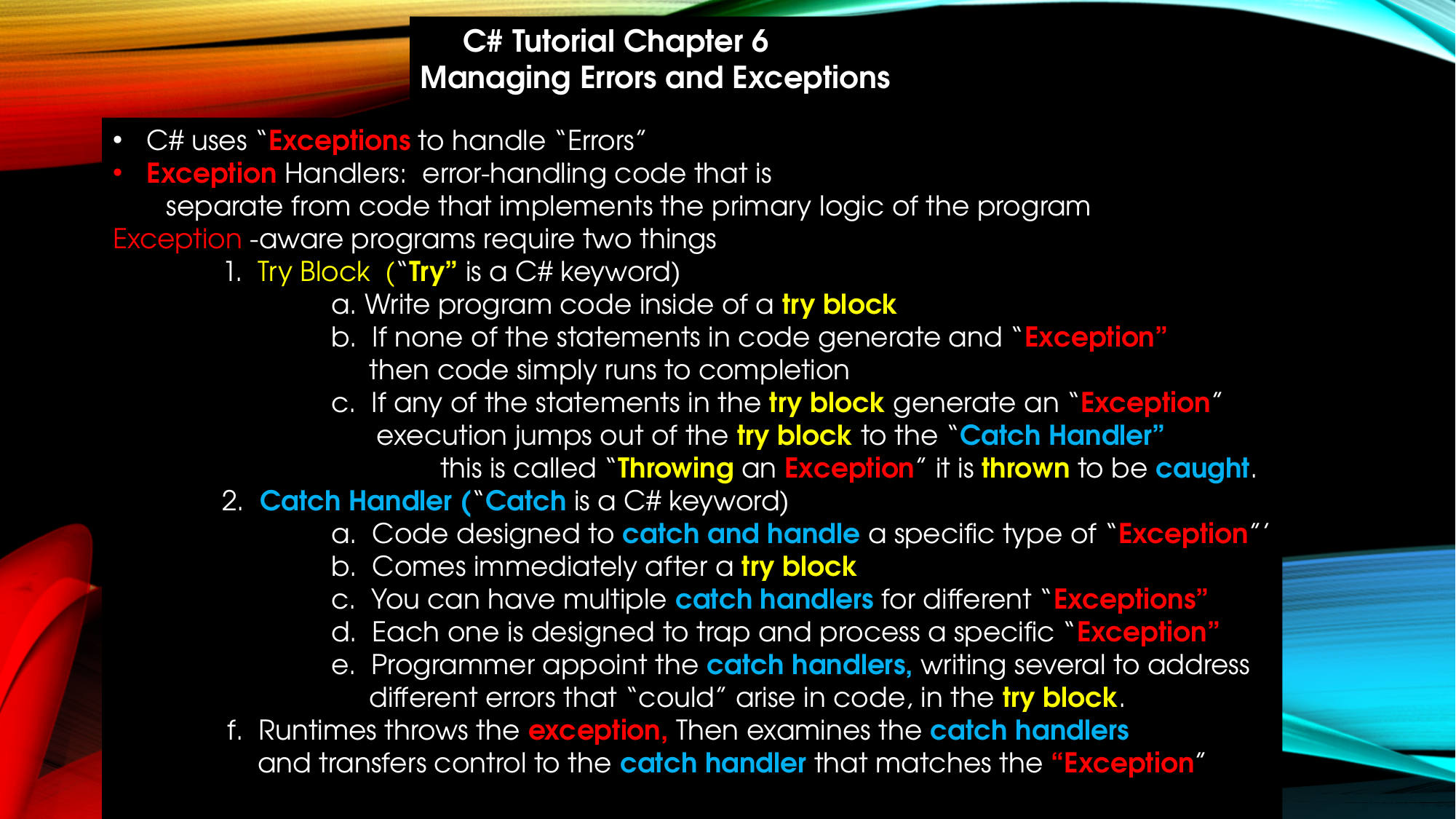

C# Tutorial Chapter 6
Managing Errors and Exceptions
C# uses “Exceptions to handle “Errors”
Exception Handlers:  error-handling code that is
       separate from code that implements the primary logic of the program
Exception -aware programs require two things
	1.  Try Block  (“Try” is a C# keyword)
		a. Write program code inside of a try block
		b.  If none of the statements in code generate and “Exception”
		     then code simply runs to completion
		c.  If any of the statements in the try block generate an “Exception”
		      execution jumps out of the try block to the “Catch Handler”
			this is called “Throwing an Exception” it is thrown to be caught.
	2.  Catch Handler (“Catch is a C# keyword)
		a.  Code designed to catch and handle a specific type of “Exception”’
		b.  Comes immediately after a try block
		c.  You can have multiple catch handlers for different “Exceptions”
		d.  Each one is designed to trap and process a specific “Exception”
		e.  Programmer appoint the catch handlers, writing several to address
		     different errors that “could” arise in code, in the try block.
               f.  Runtimes throws the exception, Then examines the catch handlers
                   and transfers control to the catch handler that matches the “Exception”